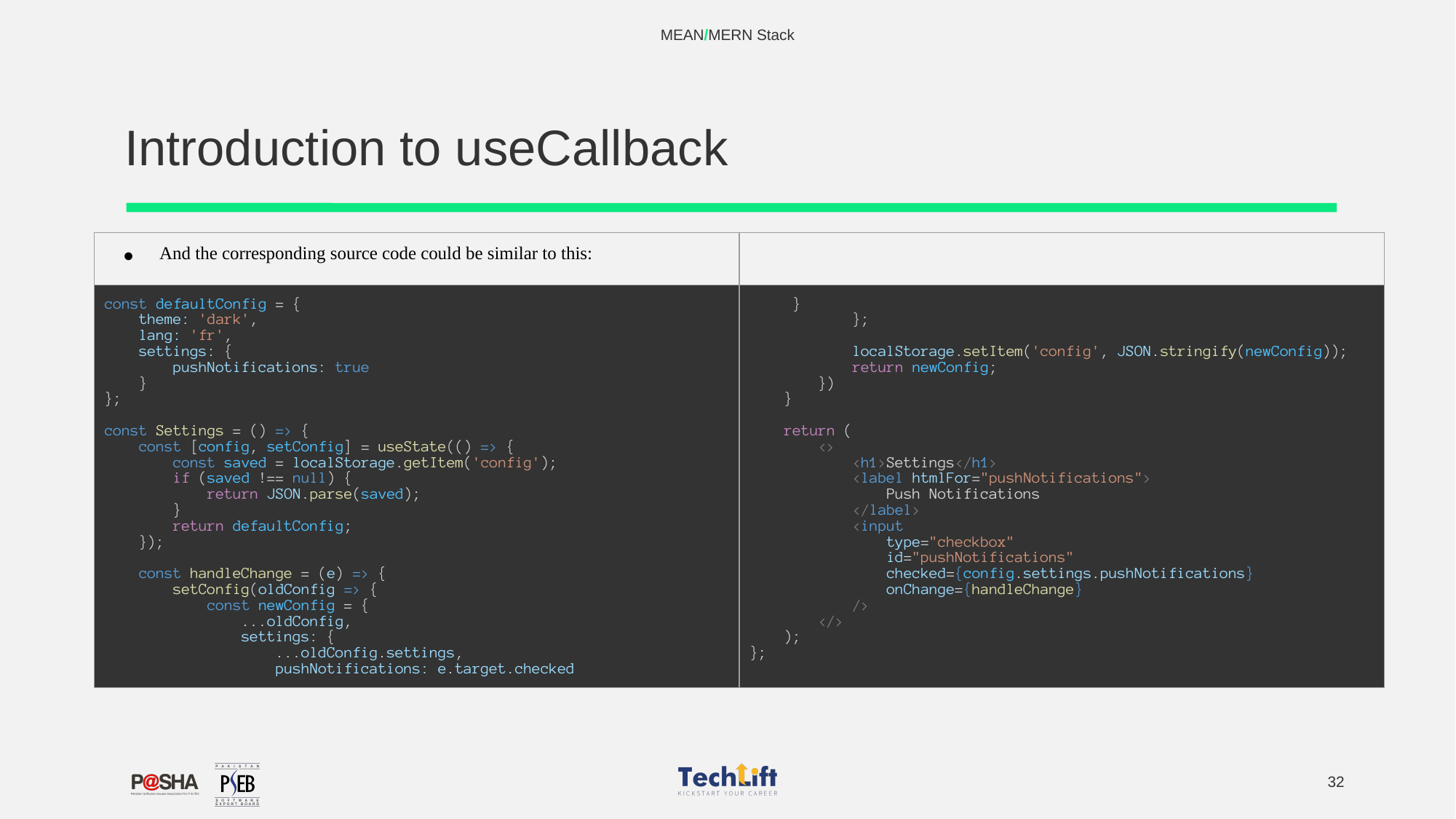

MEAN/MERN Stack
# Introduction to useCallback
| And the corresponding source code could be similar to this: |  |
| --- | --- |
| const defaultConfig = {     theme: 'dark',     lang: 'fr',     settings: {         pushNotifications: true     } }; const Settings = () => {     const [config, setConfig] = useState(() => {         const saved = localStorage.getItem('config');         if (saved !== null) {             return JSON.parse(saved);         }         return defaultConfig;     });     const handleChange = (e) => {         setConfig(oldConfig => {             const newConfig = {                 ...oldConfig,                 settings: {                     ...oldConfig.settings,                     pushNotifications: e.target.checked | }             };             localStorage.setItem('config', JSON.stringify(newConfig));             return newConfig;         })     }     return (         <>             <h1>Settings</h1>             <label htmlFor="pushNotifications">                 Push Notifications             </label>             <input                 type="checkbox"                 id="pushNotifications"                 checked={config.settings.pushNotifications}                 onChange={handleChange}             />         </>     ); }; |
32